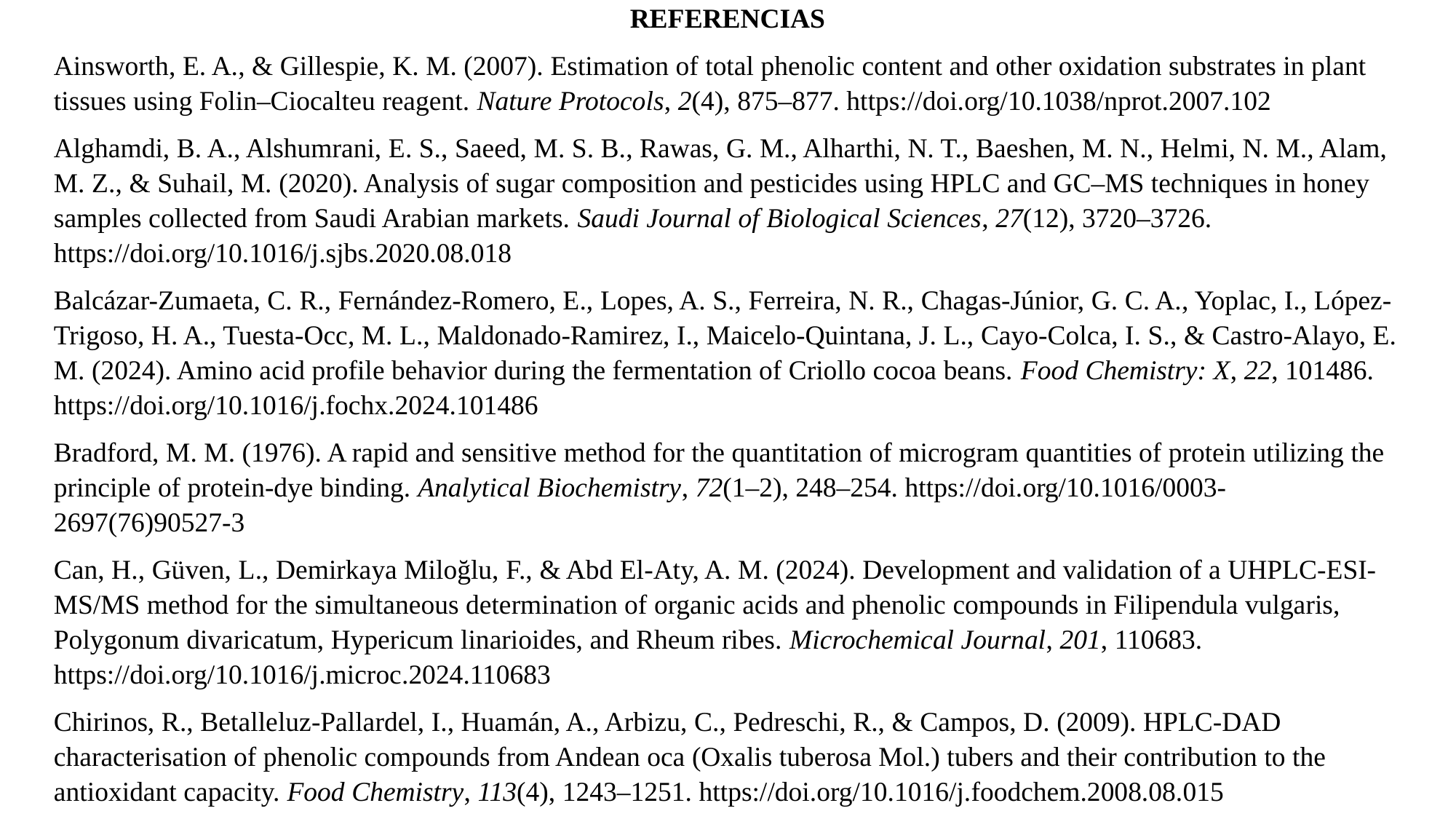

REFERENCIAS
Ainsworth, E. A., & Gillespie, K. M. (2007). Estimation of total phenolic content and other oxidation substrates in plant tissues using Folin–Ciocalteu reagent. Nature Protocols, 2(4), 875–877. https://doi.org/10.1038/nprot.2007.102
Alghamdi, B. A., Alshumrani, E. S., Saeed, M. S. B., Rawas, G. M., Alharthi, N. T., Baeshen, M. N., Helmi, N. M., Alam, M. Z., & Suhail, M. (2020). Analysis of sugar composition and pesticides using HPLC and GC–MS techniques in honey samples collected from Saudi Arabian markets. Saudi Journal of Biological Sciences, 27(12), 3720–3726. https://doi.org/10.1016/j.sjbs.2020.08.018
Balcázar-Zumaeta, C. R., Fernández-Romero, E., Lopes, A. S., Ferreira, N. R., Chagas-Júnior, G. C. A., Yoplac, I., López-Trigoso, H. A., Tuesta-Occ, M. L., Maldonado-Ramirez, I., Maicelo-Quintana, J. L., Cayo-Colca, I. S., & Castro-Alayo, E. M. (2024). Amino acid profile behavior during the fermentation of Criollo cocoa beans. Food Chemistry: X, 22, 101486. https://doi.org/10.1016/j.fochx.2024.101486
Bradford, M. M. (1976). A rapid and sensitive method for the quantitation of microgram quantities of protein utilizing the principle of protein-dye binding. Analytical Biochemistry, 72(1–2), 248–254. https://doi.org/10.1016/0003-2697(76)90527-3
Can, H., Güven, L., Demirkaya Miloğlu, F., & Abd El-Aty, A. M. (2024). Development and validation of a UHPLC-ESI-MS/MS method for the simultaneous determination of organic acids and phenolic compounds in Filipendula vulgaris, Polygonum divaricatum, Hypericum linarioides, and Rheum ribes. Microchemical Journal, 201, 110683. https://doi.org/10.1016/j.microc.2024.110683
Chirinos, R., Betalleluz-Pallardel, I., Huamán, A., Arbizu, C., Pedreschi, R., & Campos, D. (2009). HPLC-DAD characterisation of phenolic compounds from Andean oca (Oxalis tuberosa Mol.) tubers and their contribution to the antioxidant capacity. Food Chemistry, 113(4), 1243–1251. https://doi.org/10.1016/j.foodchem.2008.08.015